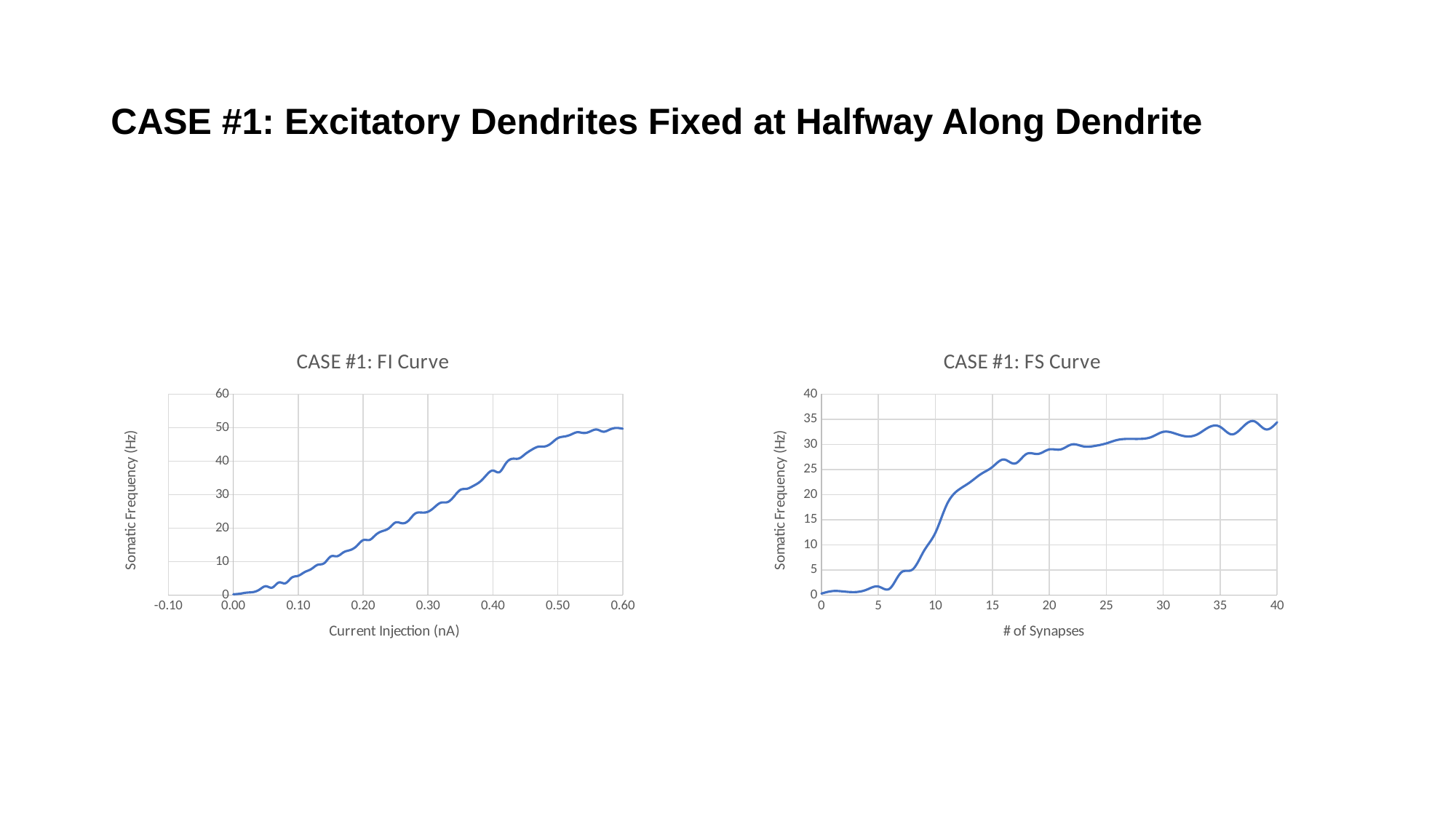

# CASE #1: Excitatory Dendrites Fixed at Halfway Along Dendrite

### Chart: CASE #1: FI Curve

| Category |  |
|---|---|

### Chart: CASE #1: FS Curve

| Category |  |
|---|---|